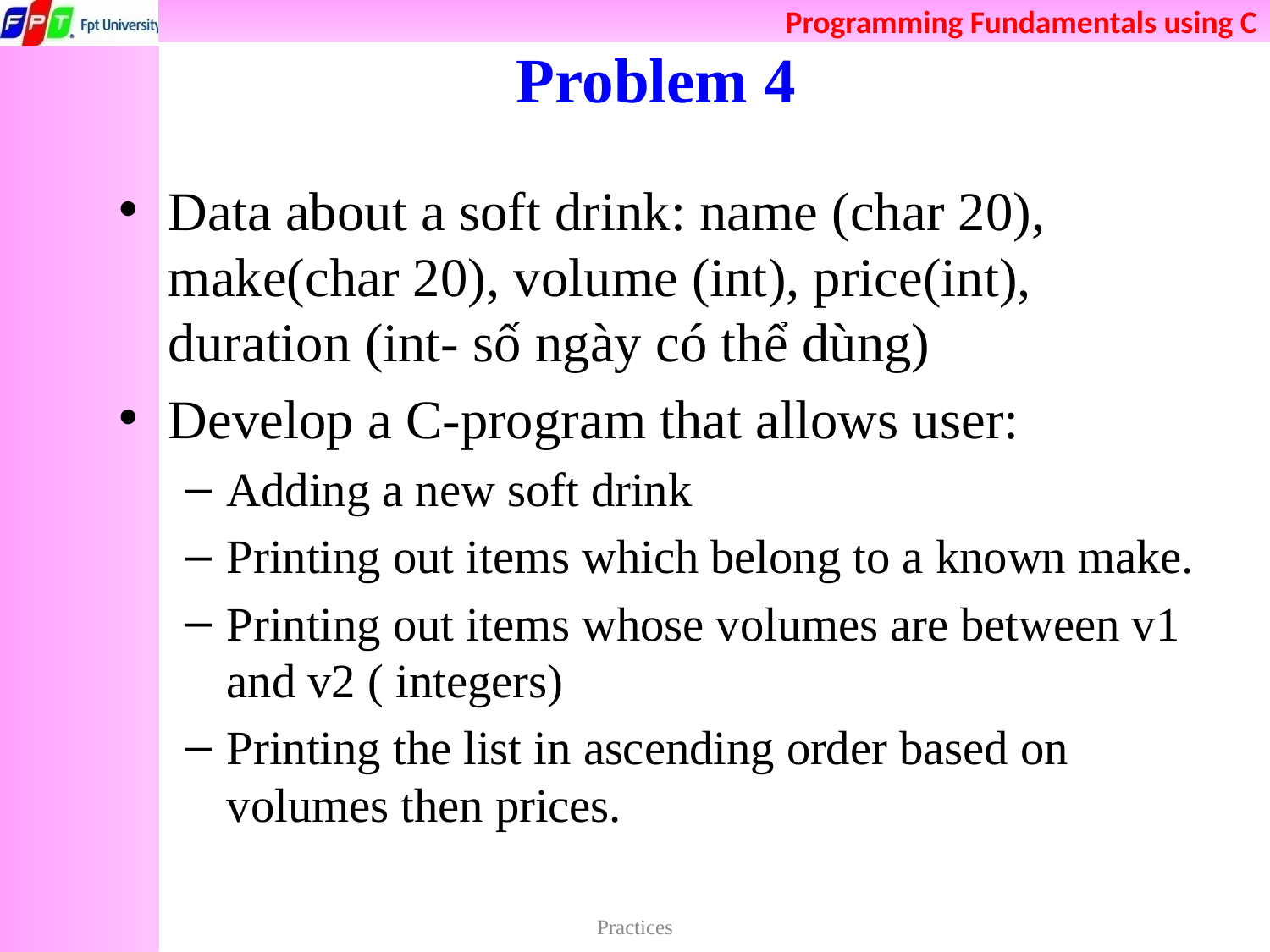

# Problem 4
Data about a soft drink: name (char 20), make(char 20), volume (int), price(int), duration (int- số ngày có thể dùng)
Develop a C-program that allows user:
Adding a new soft drink
Printing out items which belong to a known make.
Printing out items whose volumes are between v1 and v2 ( integers)
Printing the list in ascending order based on volumes then prices.
Practices